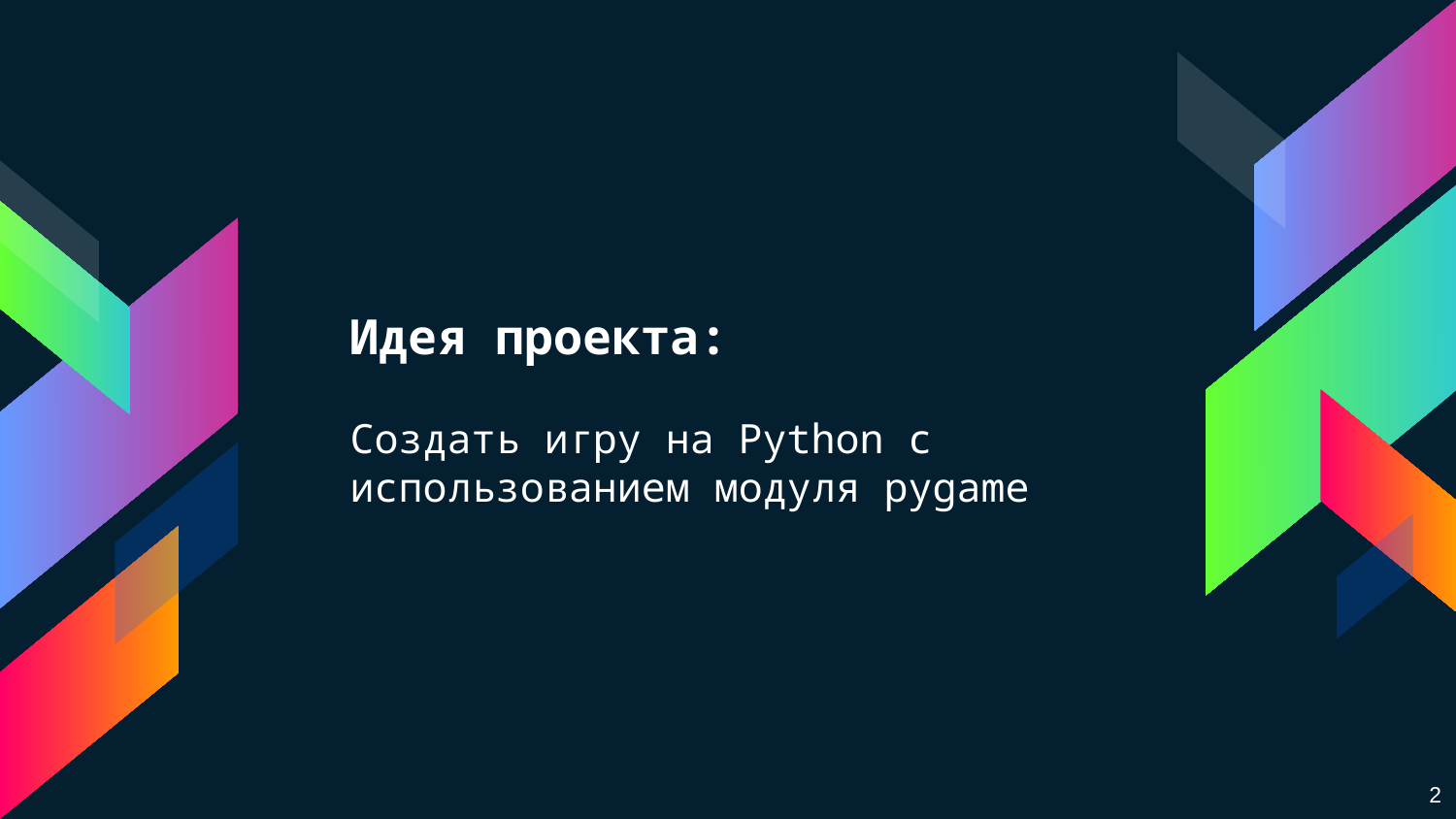

Идея проекта:

Создать игру на Python с использованием модуля pygame
2